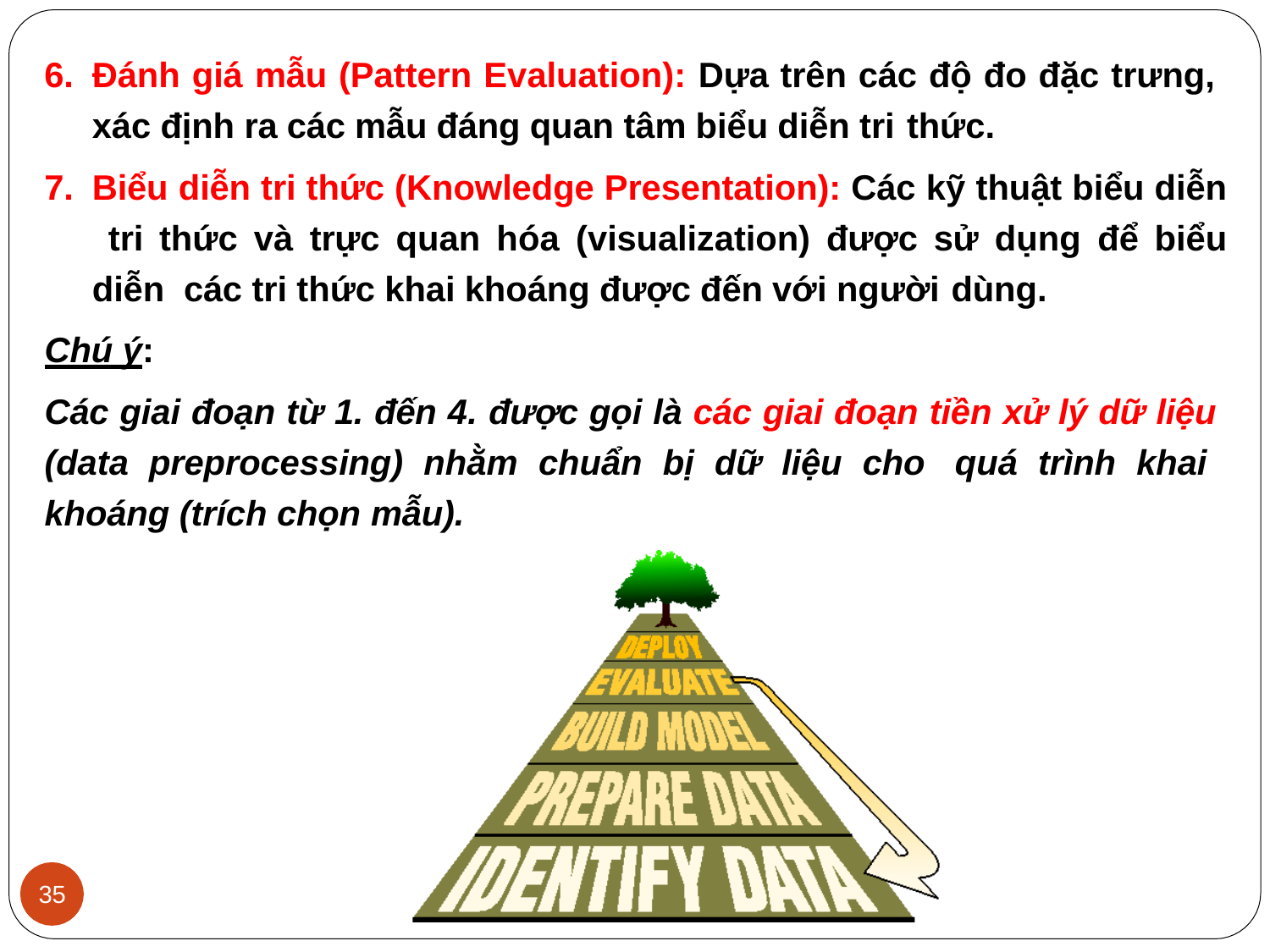

Đánh giá mẫu (Pattern Evaluation): Dựa trên các độ đo đặc trưng,  xác định ra các mẫu đáng quan tâm biểu diễn tri thức.
Biểu diễn tri thức (Knowledge Presentation): Các kỹ thuật biểu diễn  tri thức và trực quan hóa (visualization) được sử dụng để biểu diễn  các tri thức khai khoáng được đến với người dùng.
Chú ý:
Các giai đoạn từ 1. đến 4. được gọi là các giai đoạn tiền xử lý dữ liệu  (data preprocessing) nhằm chuẩn bị dữ liệu cho quá trình khai  khoáng (trích chọn mẫu).

35